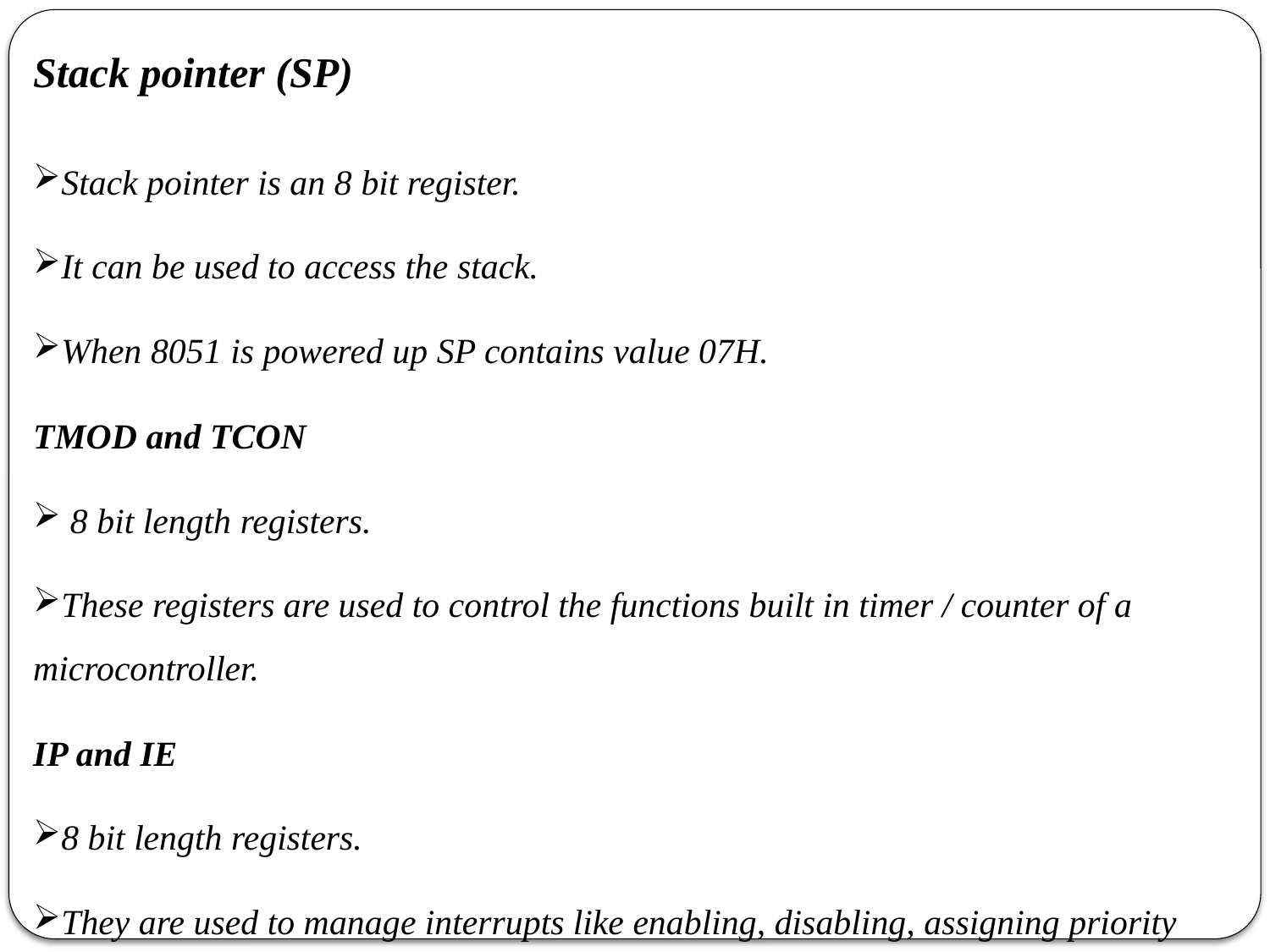

Stack pointer (SP)

Stack pointer is an 8 bit register.
It can be used to access the stack.
When 8051 is powered up SP contains value 07H.
TMOD and TCON
 8 bit length registers.
These registers are used to control the functions built in timer / counter of a microcontroller.
IP and IE
8 bit length registers.
They are used to manage interrupts like enabling, disabling, assigning priority etc.,